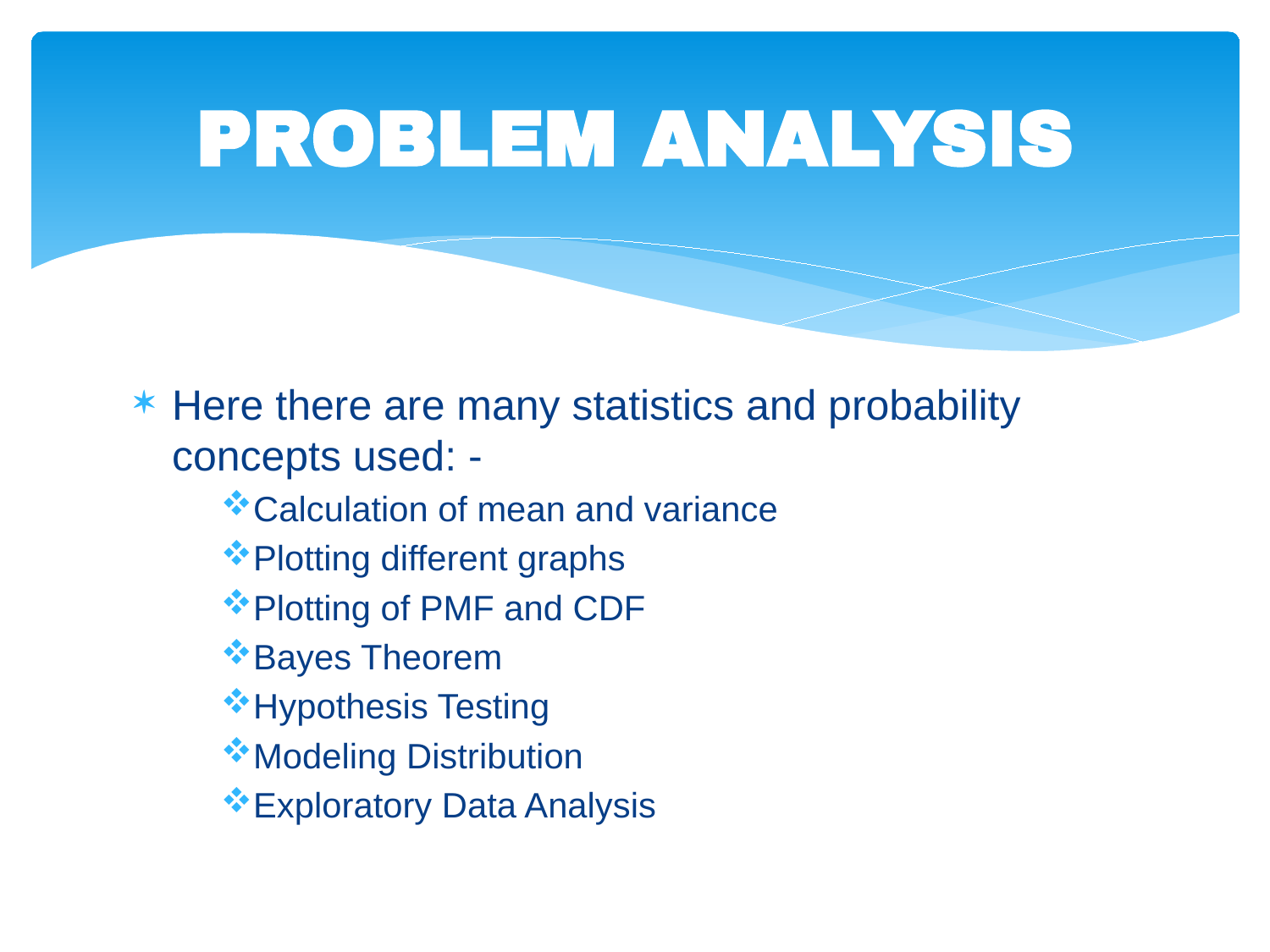

# PROBLEM ANALYSIS
Here there are many statistics and probability concepts used: -
Calculation of mean and variance
Plotting different graphs
Plotting of PMF and CDF
Bayes Theorem
Hypothesis Testing
Modeling Distribution
Exploratory Data Analysis